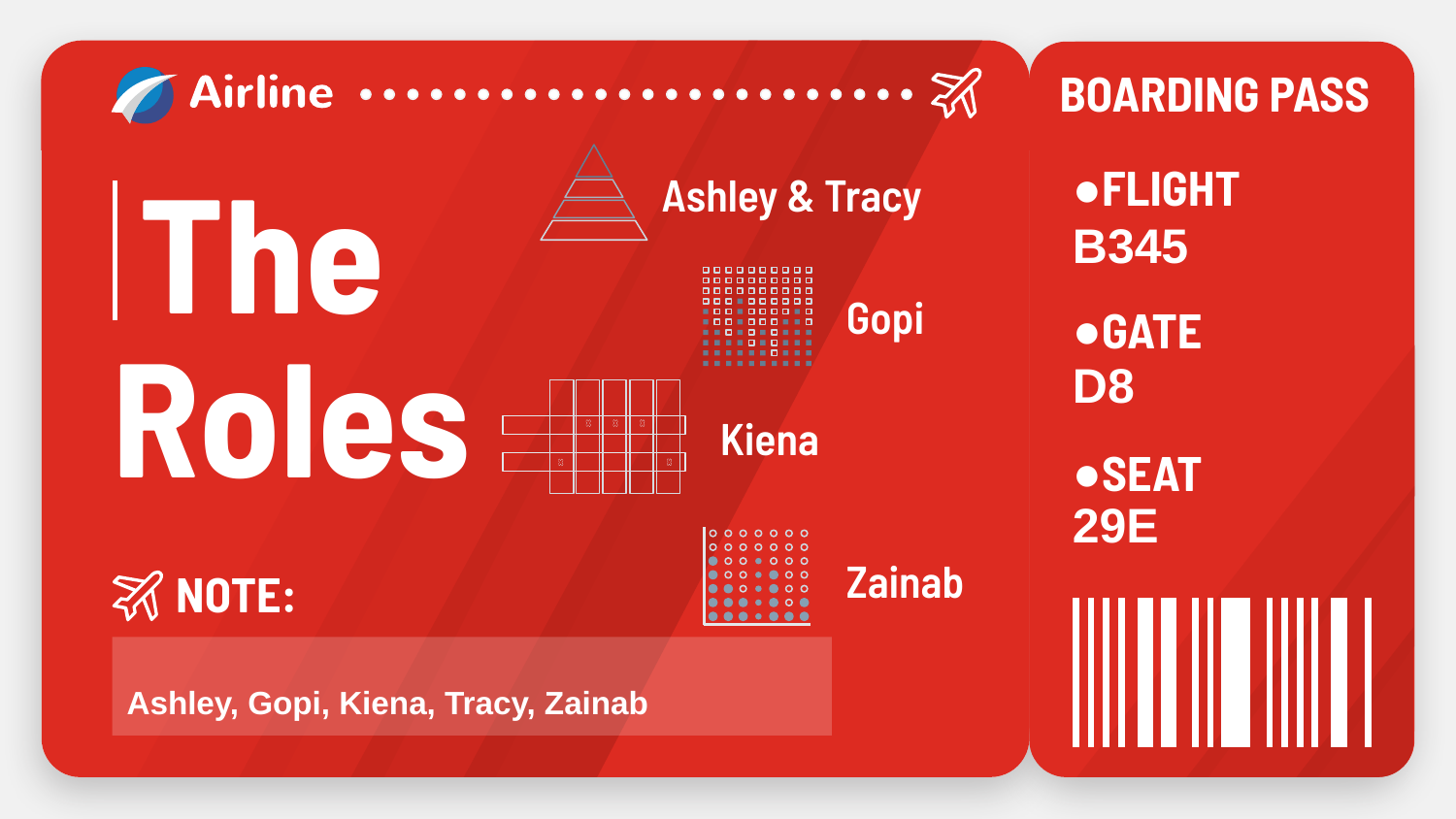

BOARDING PASS

Ashley & Tracy
The
FLIGHT
B345

Gopi
# Roles
GATE
D8

Kiena
SEAT
29E

Zainab
NOTE:

Ashley, Gopi, Kiena, Tracy, Zainab